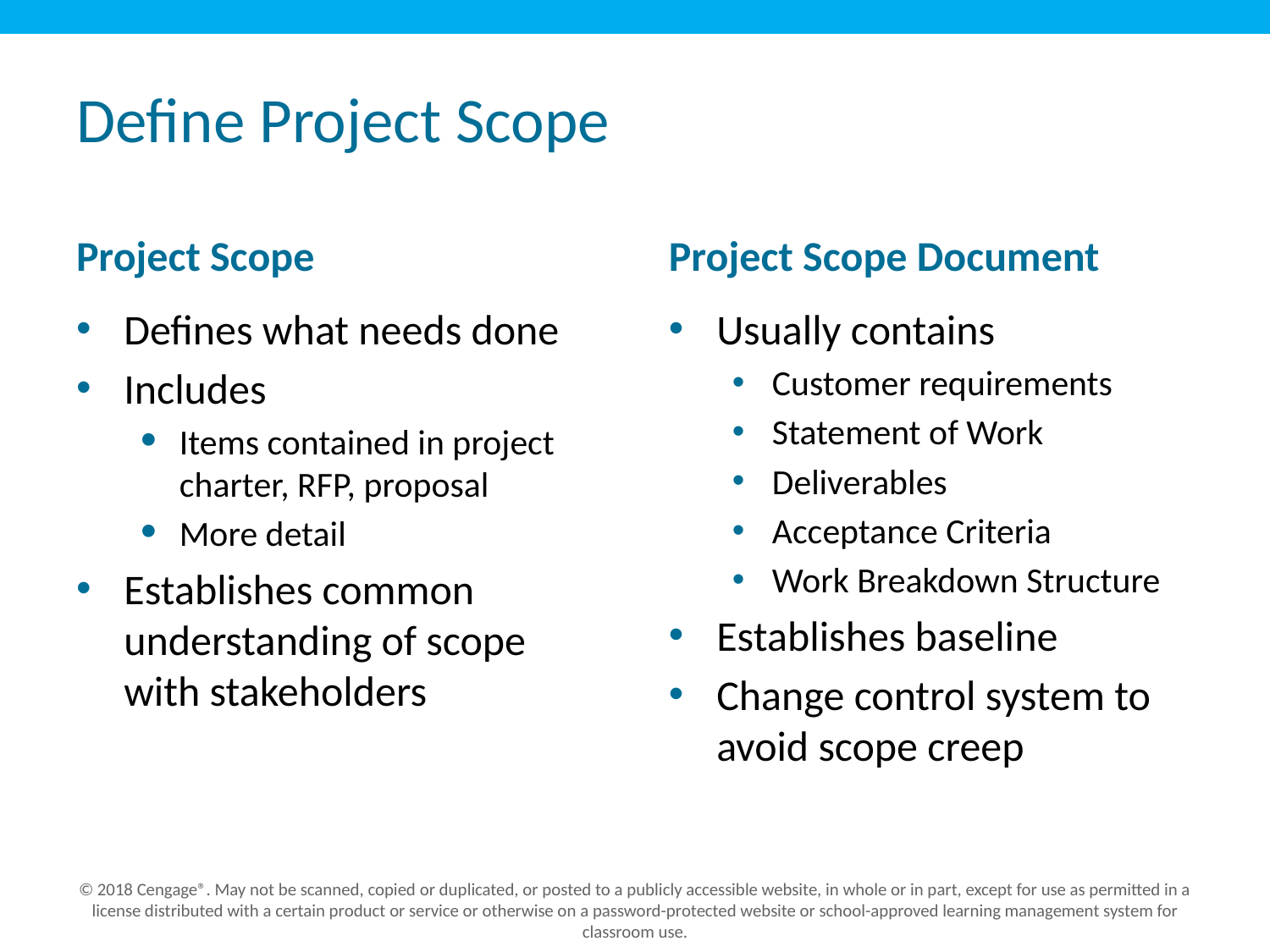

# Define Project Scope
Project Scope Document
Project Scope
Defines what needs done
Includes
Items contained in project charter, RFP, proposal
More detail
Establishes common understanding of scope with stakeholders
Usually contains
Customer requirements
Statement of Work
Deliverables
Acceptance Criteria
Work Breakdown Structure
Establishes baseline
Change control system to avoid scope creep